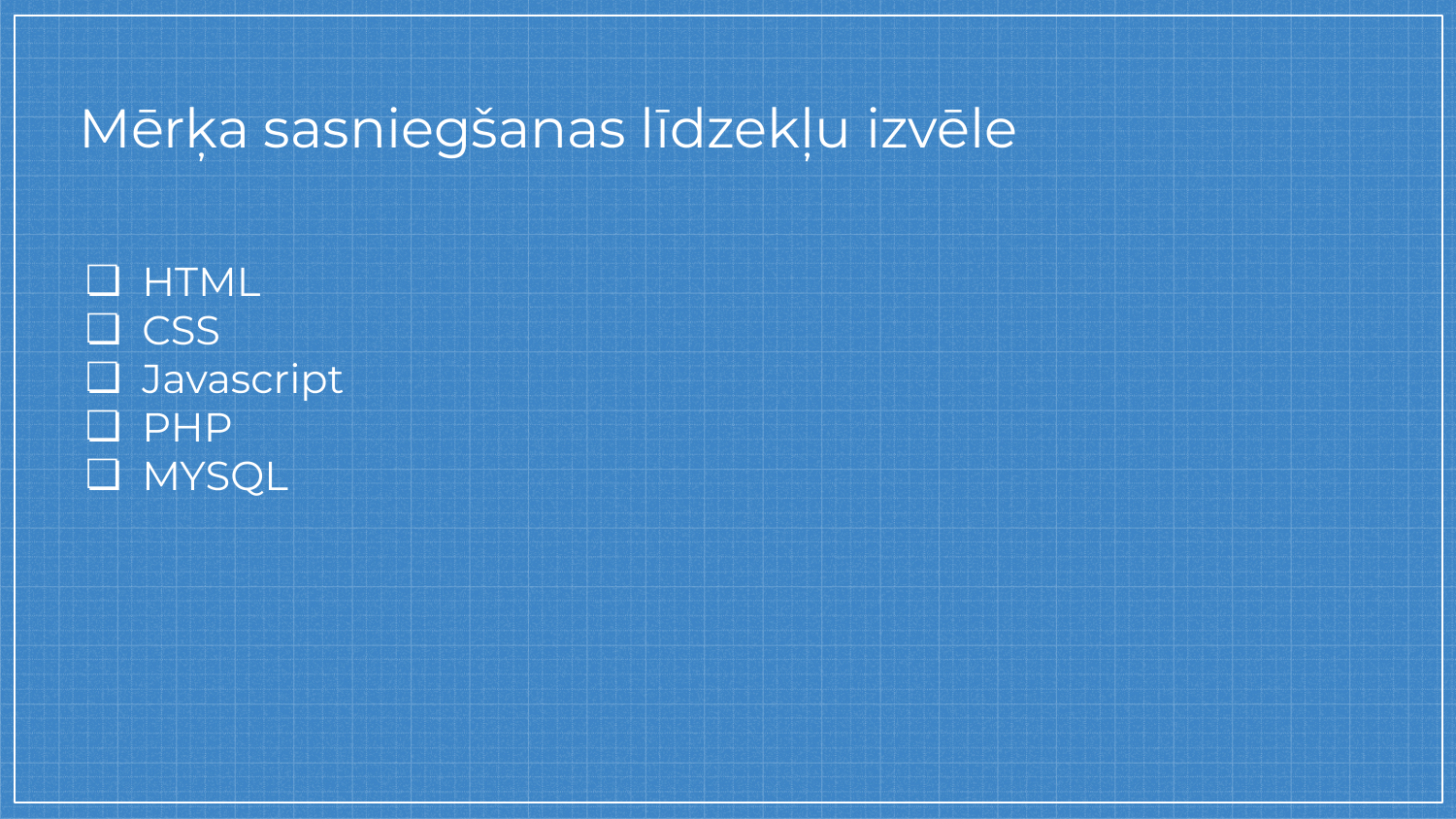

# Mērķa sasniegšanas līdzekļu izvēle
HTML
CSS
Javascript
PHP
MYSQL